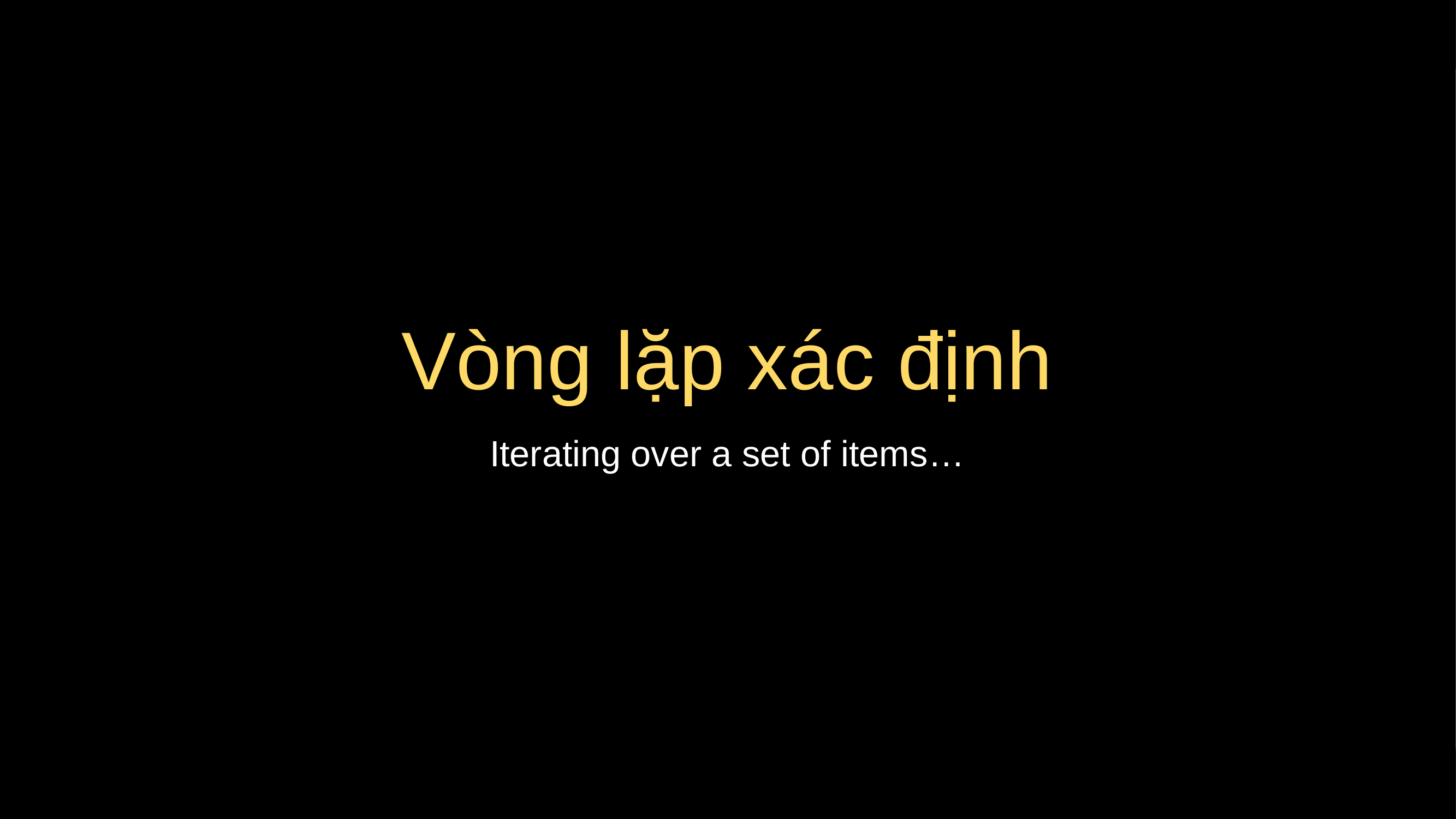

# Vòng lặp xác định
Iterating over a set of items…